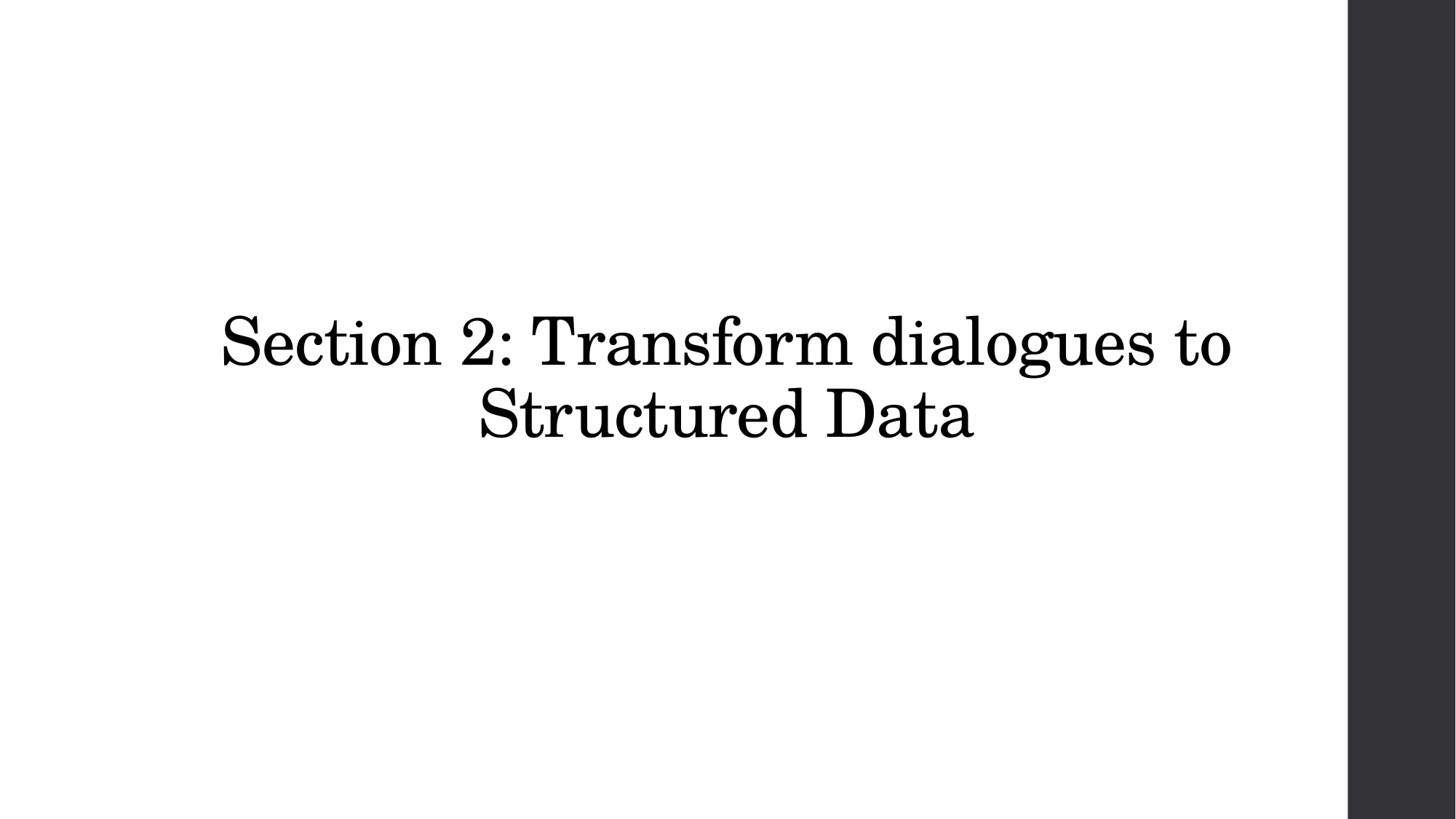

# Section 2: Transform dialogues to Structured Data